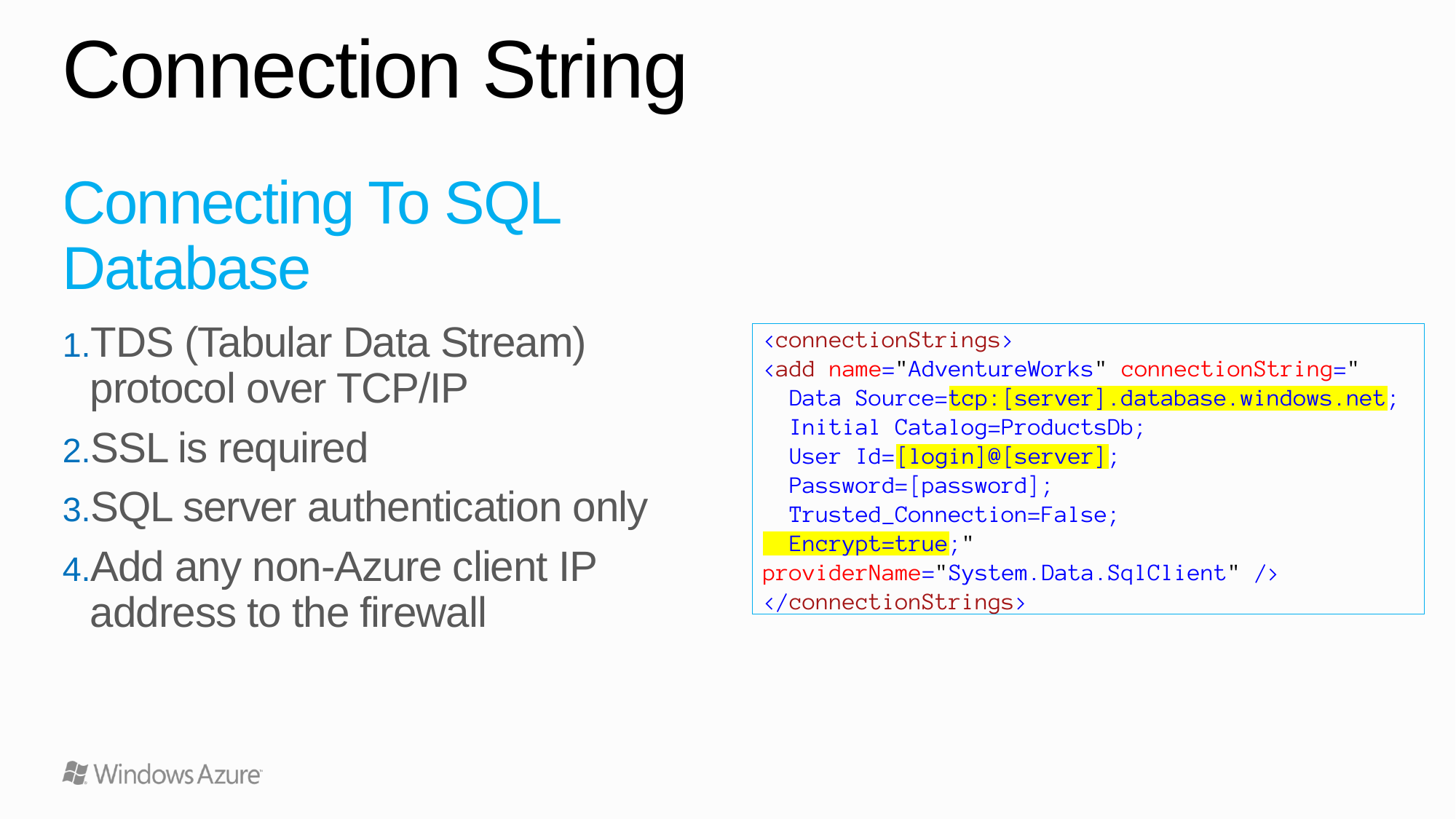

# Connection String
Connecting To SQL Database
TDS (Tabular Data Stream) protocol over TCP/IP
SSL is required
SQL server authentication only
Add any non-Azure client IP address to the firewall
<connectionStrings>
<add name="AdventureWorks" connectionString="
  Data Source=tcp:[server].database.windows.net;
  Initial Catalog=ProductsDb;
  User Id=[login]@[server];
  Password=[password];
  Trusted_Connection=False;
  Encrypt=true;"
providerName="System.Data.SqlClient" />
</connectionStrings>